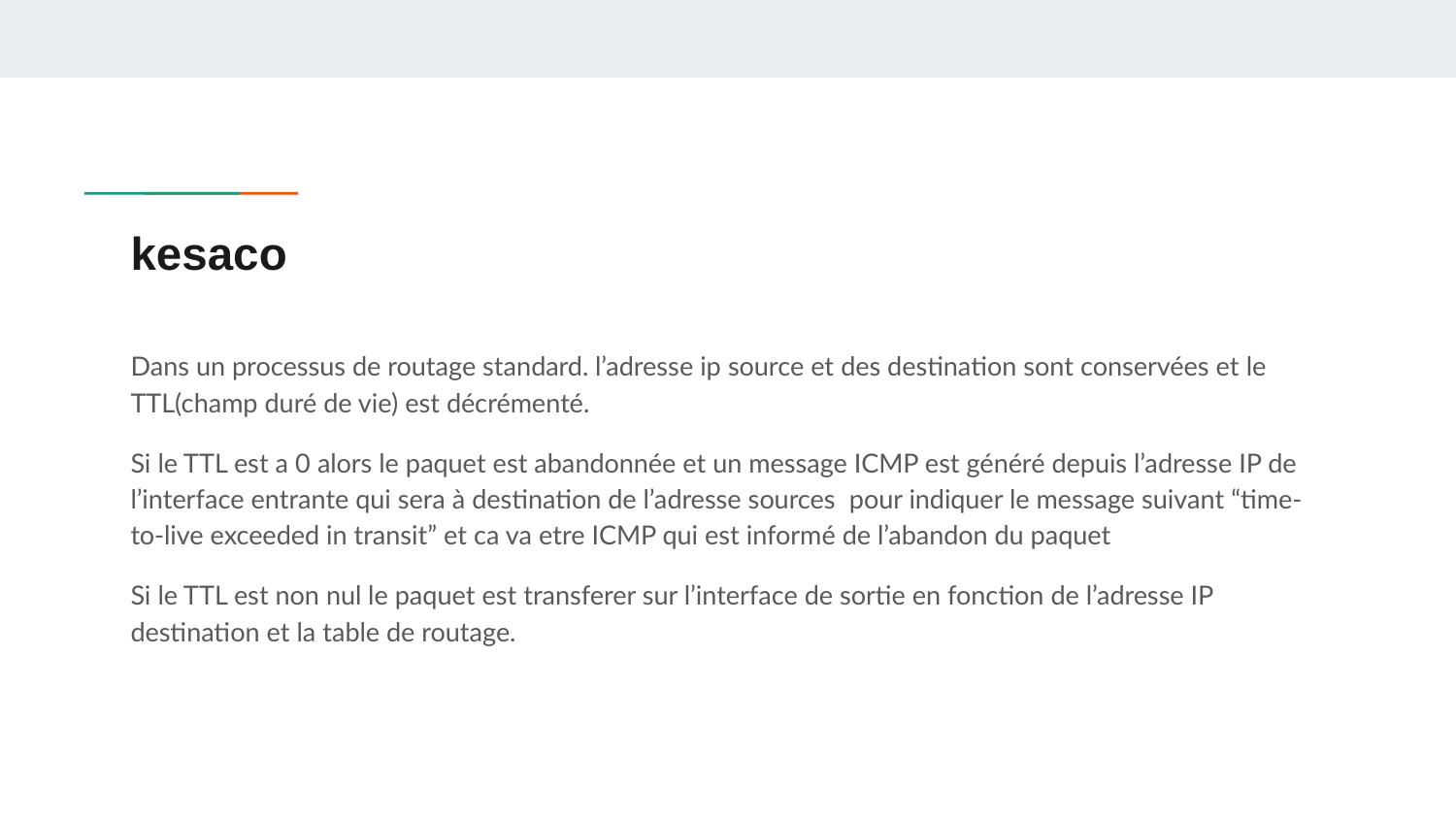

# kesaco
Dans un processus de routage standard. l’adresse ip source et des destination sont conservées et le TTL(champ duré de vie) est décrémenté.
Si le TTL est a 0 alors le paquet est abandonnée et un message ICMP est généré depuis l’adresse IP de l’interface entrante qui sera à destination de l’adresse sources  pour indiquer le message suivant “time-to-live exceeded in transit” et ca va etre ICMP qui est informé de l’abandon du paquet
Si le TTL est non nul le paquet est transferer sur l’interface de sortie en fonction de l’adresse IP destination et la table de routage.